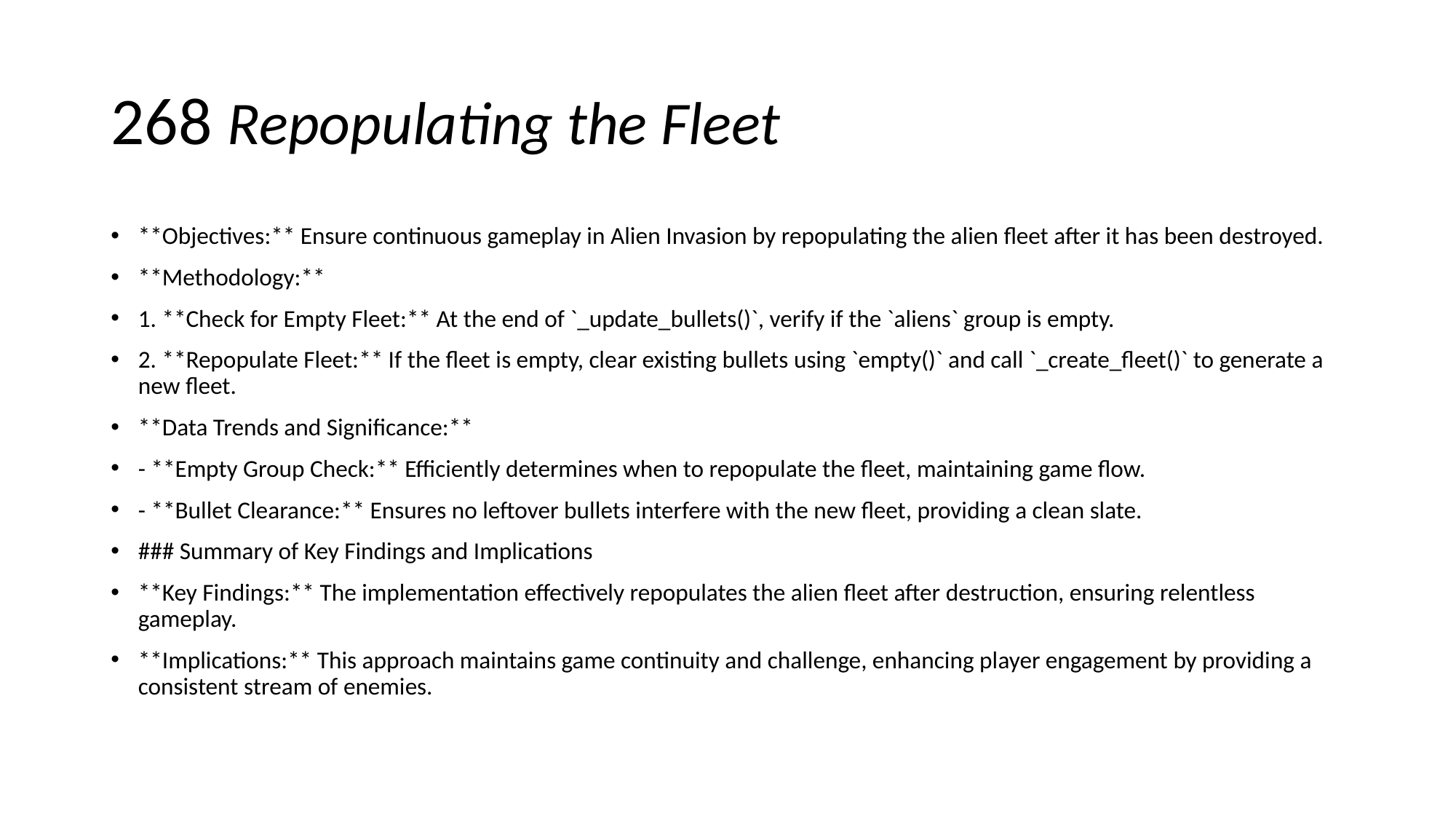

# 268 Repopulating the Fleet
**Objectives:** Ensure continuous gameplay in Alien Invasion by repopulating the alien fleet after it has been destroyed.
**Methodology:**
1. **Check for Empty Fleet:** At the end of `_update_bullets()`, verify if the `aliens` group is empty.
2. **Repopulate Fleet:** If the fleet is empty, clear existing bullets using `empty()` and call `_create_fleet()` to generate a new fleet.
**Data Trends and Significance:**
- **Empty Group Check:** Efficiently determines when to repopulate the fleet, maintaining game flow.
- **Bullet Clearance:** Ensures no leftover bullets interfere with the new fleet, providing a clean slate.
### Summary of Key Findings and Implications
**Key Findings:** The implementation effectively repopulates the alien fleet after destruction, ensuring relentless gameplay.
**Implications:** This approach maintains game continuity and challenge, enhancing player engagement by providing a consistent stream of enemies.